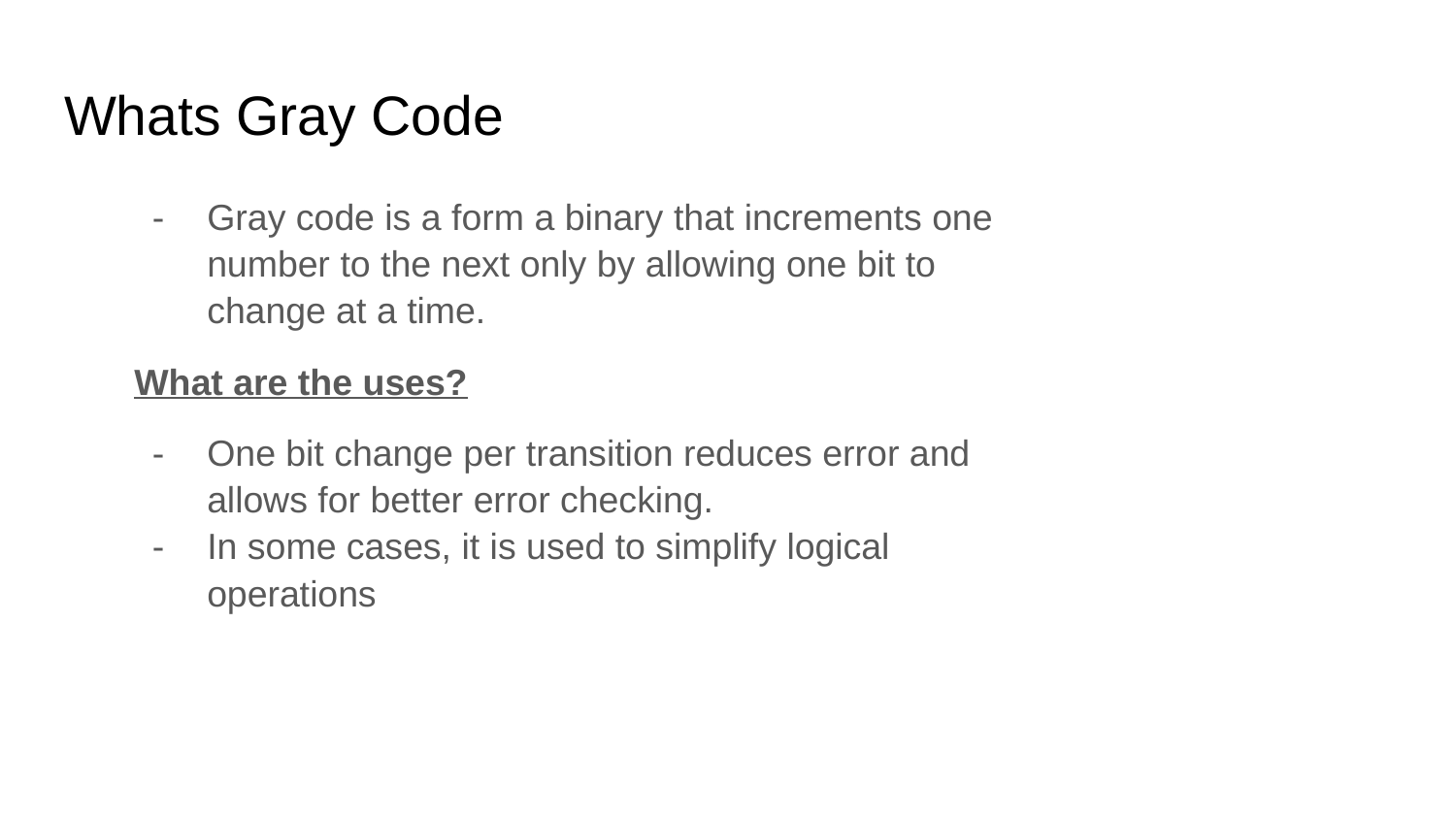

# Whats Gray Code
Gray code is a form a binary that increments one number to the next only by allowing one bit to change at a time.
What are the uses?
One bit change per transition reduces error and allows for better error checking.
In some cases, it is used to simplify logical operations